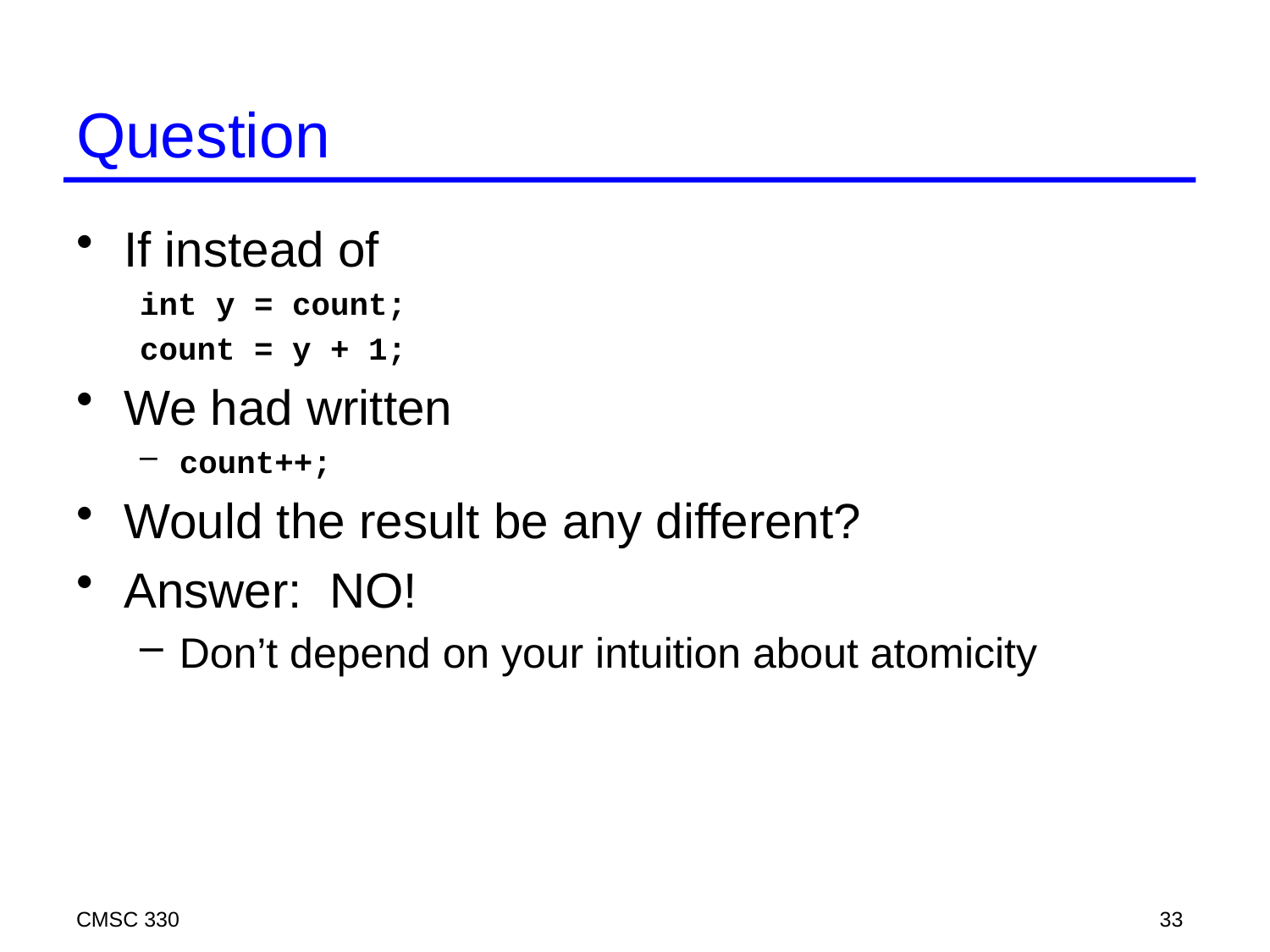

# Question
If instead of
int y = count;
count = y + 1;
We had written
count++;
Would the result be any different?
Answer:  NO!
Don’t depend on your intuition about atomicity
CMSC 330
33